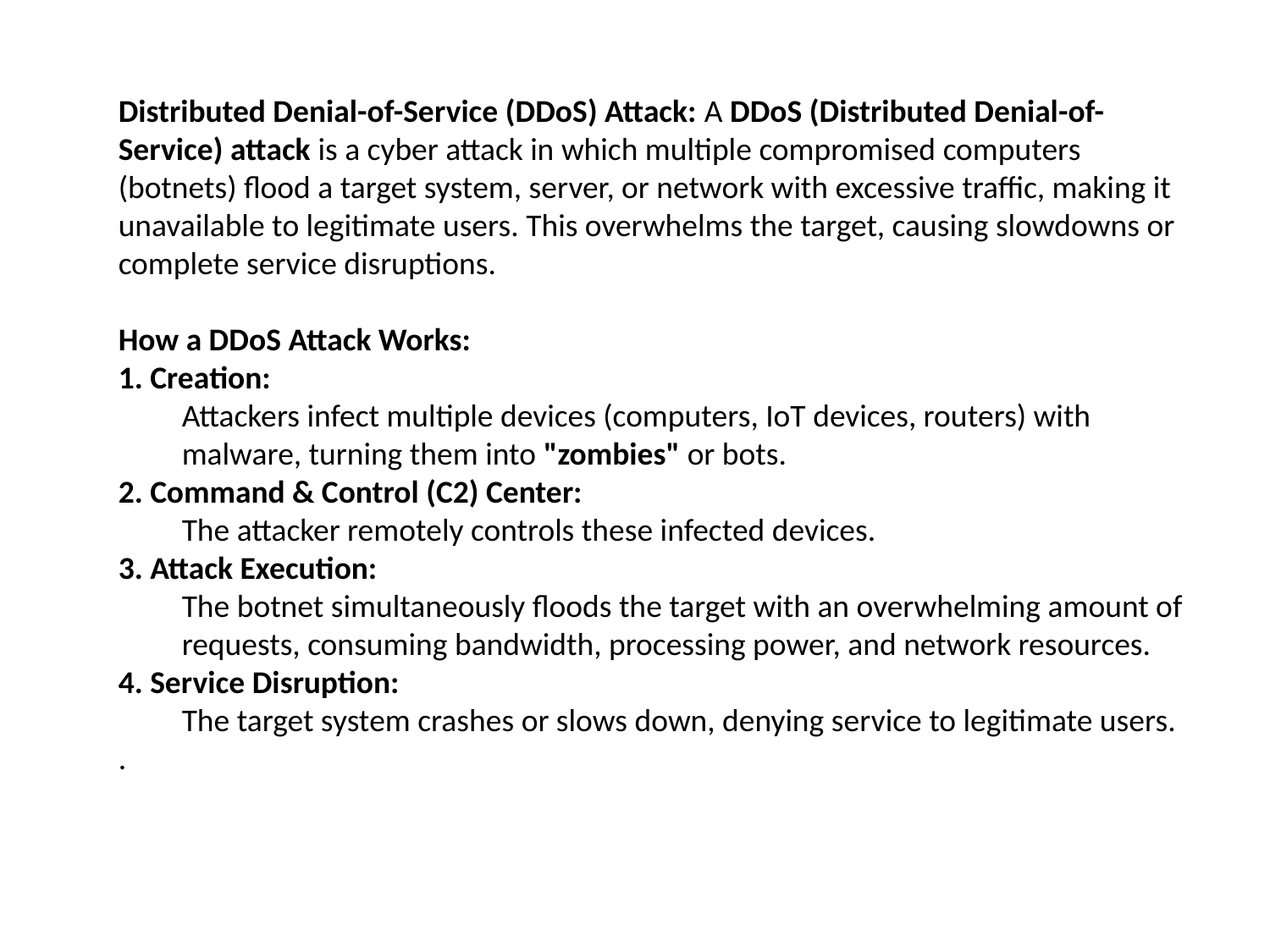

Distributed Denial-of-Service (DDoS) Attack: A DDoS (Distributed Denial-of-Service) attack is a cyber attack in which multiple compromised computers (botnets) flood a target system, server, or network with excessive traffic, making it unavailable to legitimate users. This overwhelms the target, causing slowdowns or complete service disruptions.

How a DDoS Attack Works:
1. Creation:
Attackers infect multiple devices (computers, IoT devices, routers) with malware, turning them into "zombies" or bots.
2. Command & Control (C2) Center:
The attacker remotely controls these infected devices.
3. Attack Execution:
The botnet simultaneously floods the target with an overwhelming amount of requests, consuming bandwidth, processing power, and network resources.
4. Service Disruption:
The target system crashes or slows down, denying service to legitimate users.
.